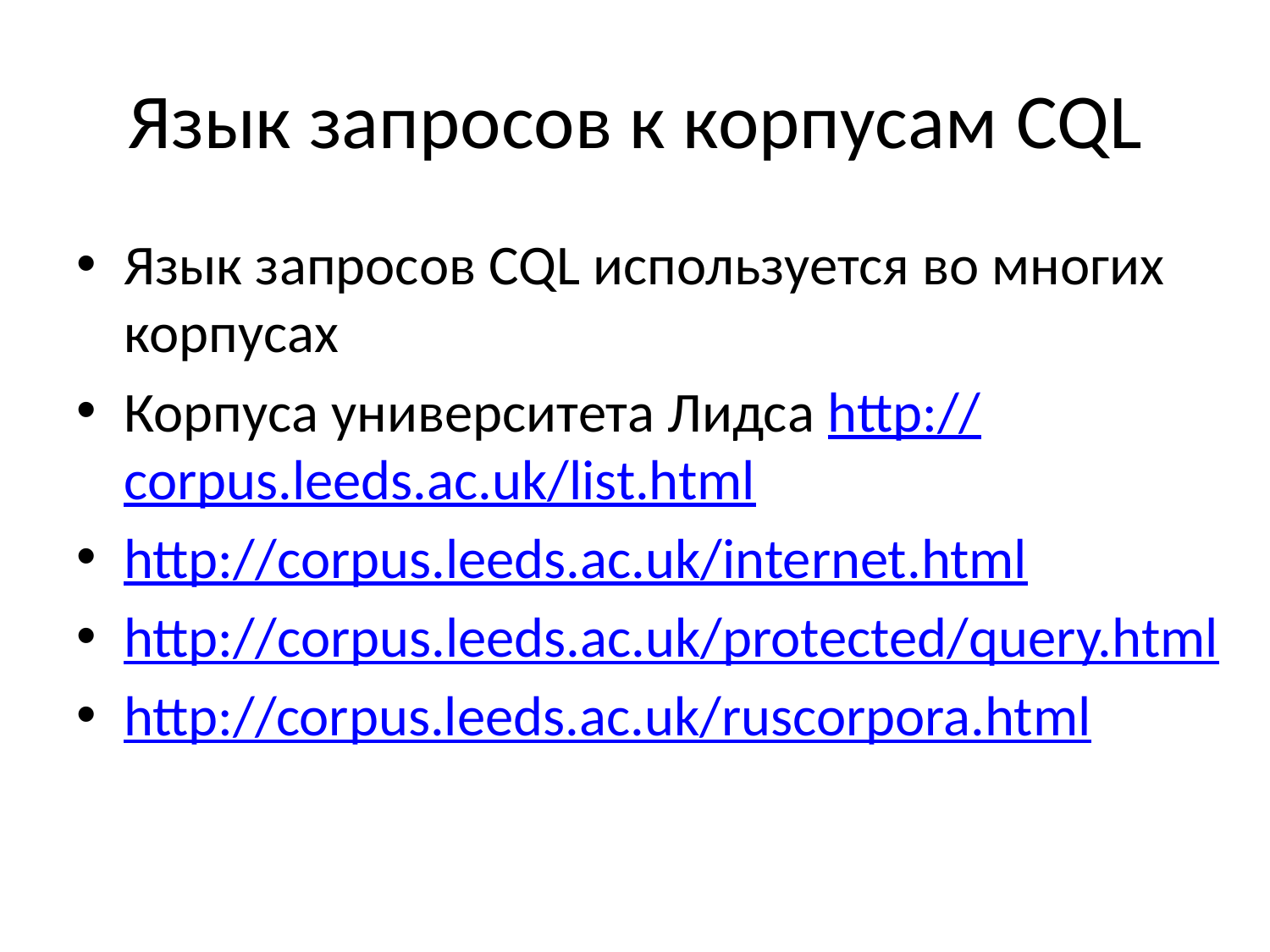

# Язык запросов к корпусам CQL
Язык запросов CQL используется во многих корпусах
Корпуса университета Лидса http://corpus.leeds.ac.uk/list.html
http://corpus.leeds.ac.uk/internet.html
http://corpus.leeds.ac.uk/protected/query.html
http://corpus.leeds.ac.uk/ruscorpora.html